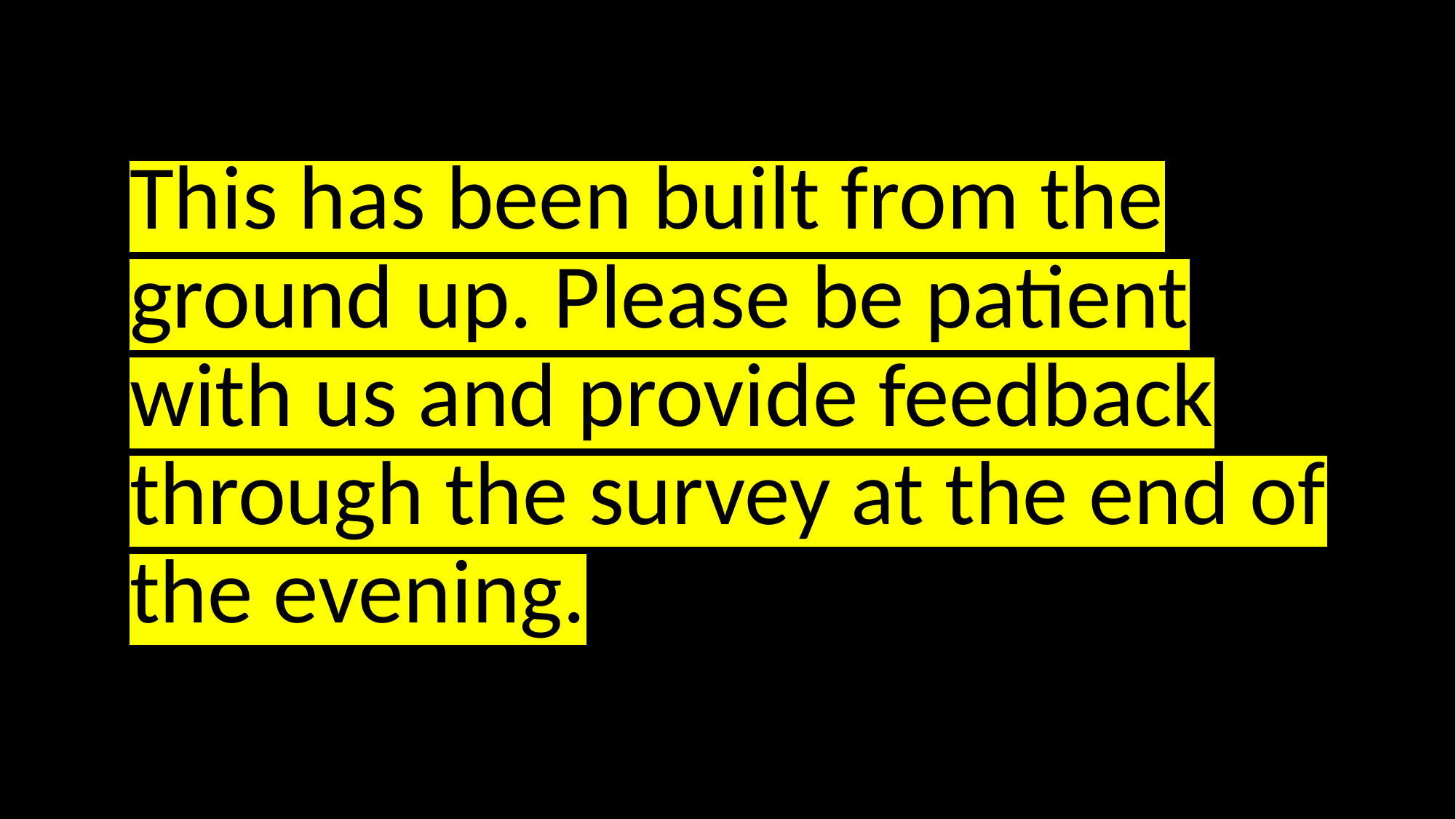

# This has been built from the ground up. Please be patient with us and provide feedback through the survey at the end of the evening.